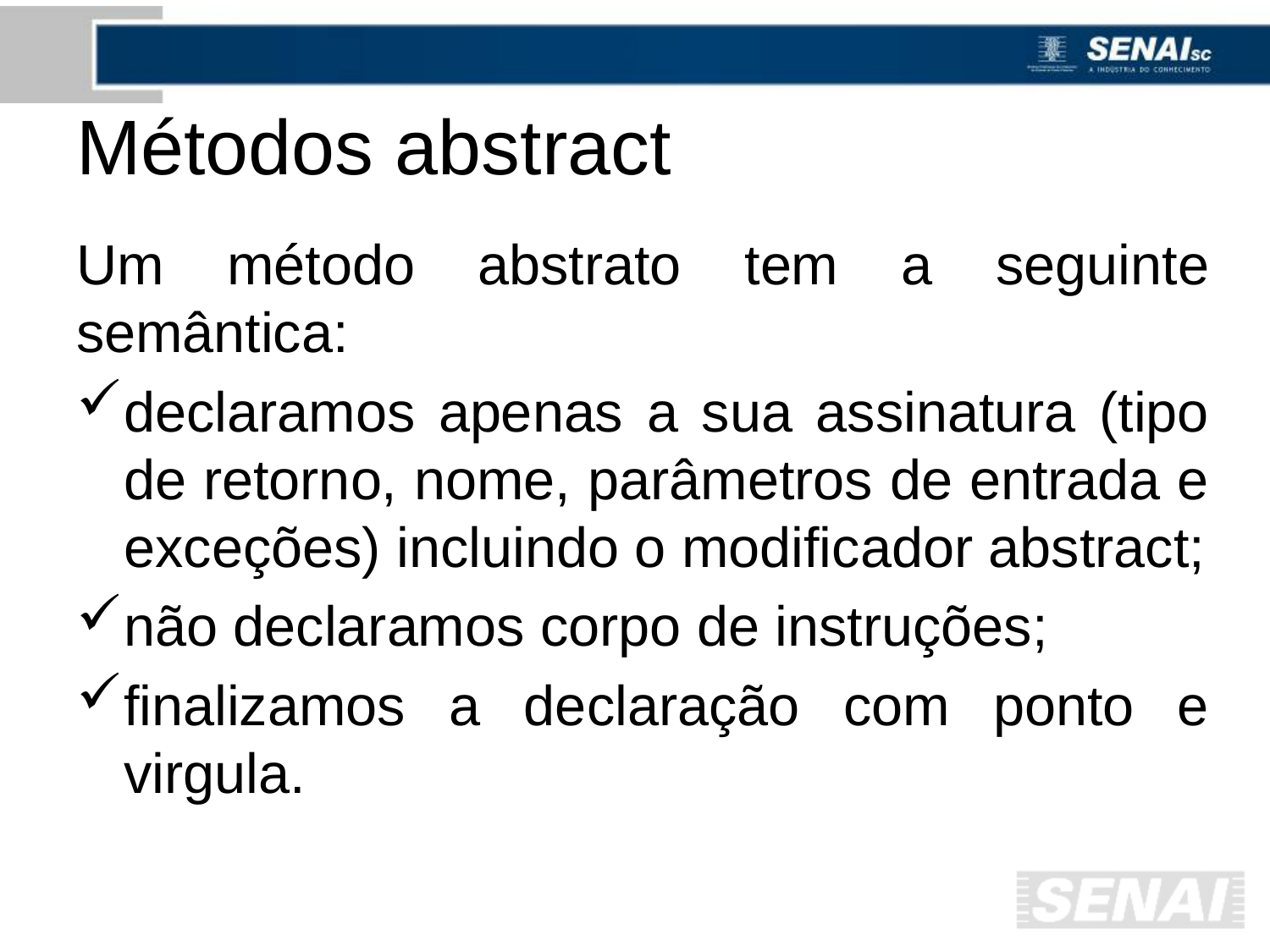

# Métodos abstract
Um método abstrato tem a seguinte semântica:
declaramos apenas a sua assinatura (tipo de retorno, nome, parâmetros de entrada e exceções) incluindo o modificador abstract;
não declaramos corpo de instruções;
finalizamos a declaração com ponto e virgula.